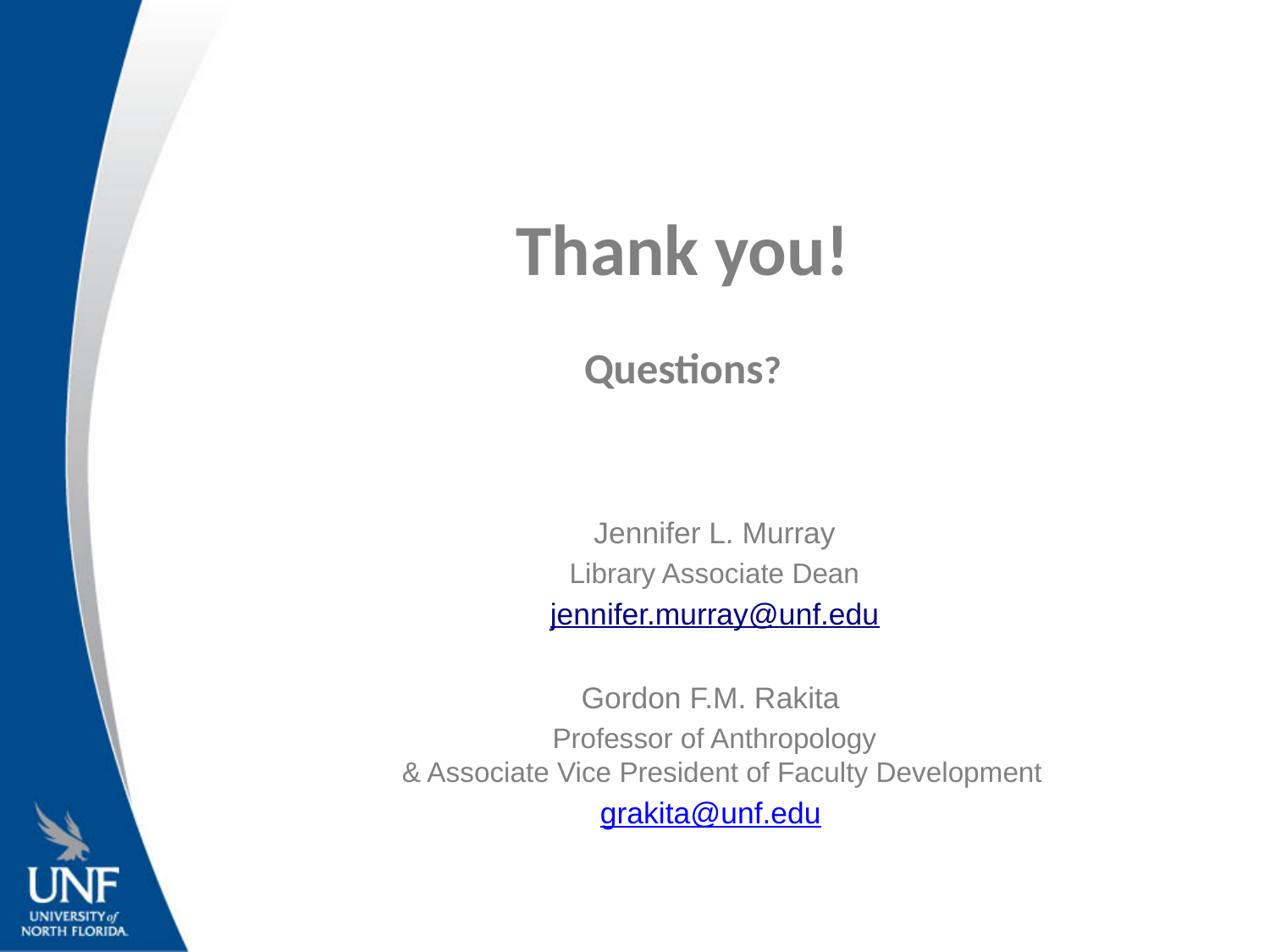

# Thank you! Questions?

Jennifer L. Murray
Library Associate Dean
jennifer.murray@unf.edu

Gordon F.M. Rakita
Professor of Anthropology
   & Associate Vice President of Faculty Development
grakita@unf.edu